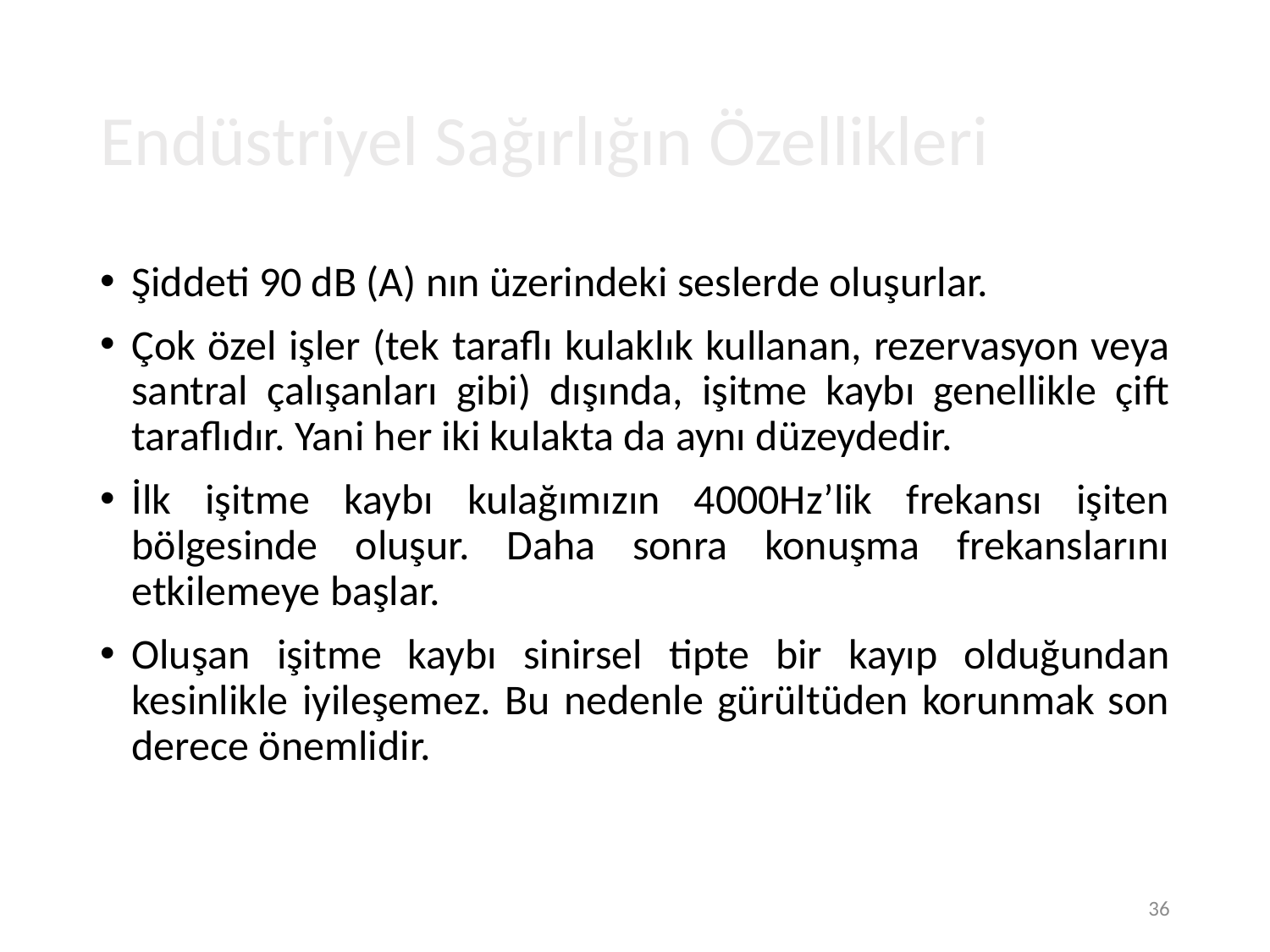

36
# Endüstriyel Sağırlığın Özellikleri
Şiddeti 90 dB (A) nın üzerindeki seslerde oluşurlar.
Çok özel işler (tek taraflı kulaklık kullanan, rezervasyon veya santral çalışanları gibi) dışında, işitme kaybı genellikle çift taraflıdır. Yani her iki kulakta da aynı düzeydedir.
İlk işitme kaybı kulağımızın 4000Hz’lik frekansı işiten bölgesinde oluşur. Daha sonra konuşma frekanslarını etkilemeye başlar.
Oluşan işitme kaybı sinirsel tipte bir kayıp olduğundan kesinlikle iyileşemez. Bu nedenle gürültüden korunmak son derece önemlidir.